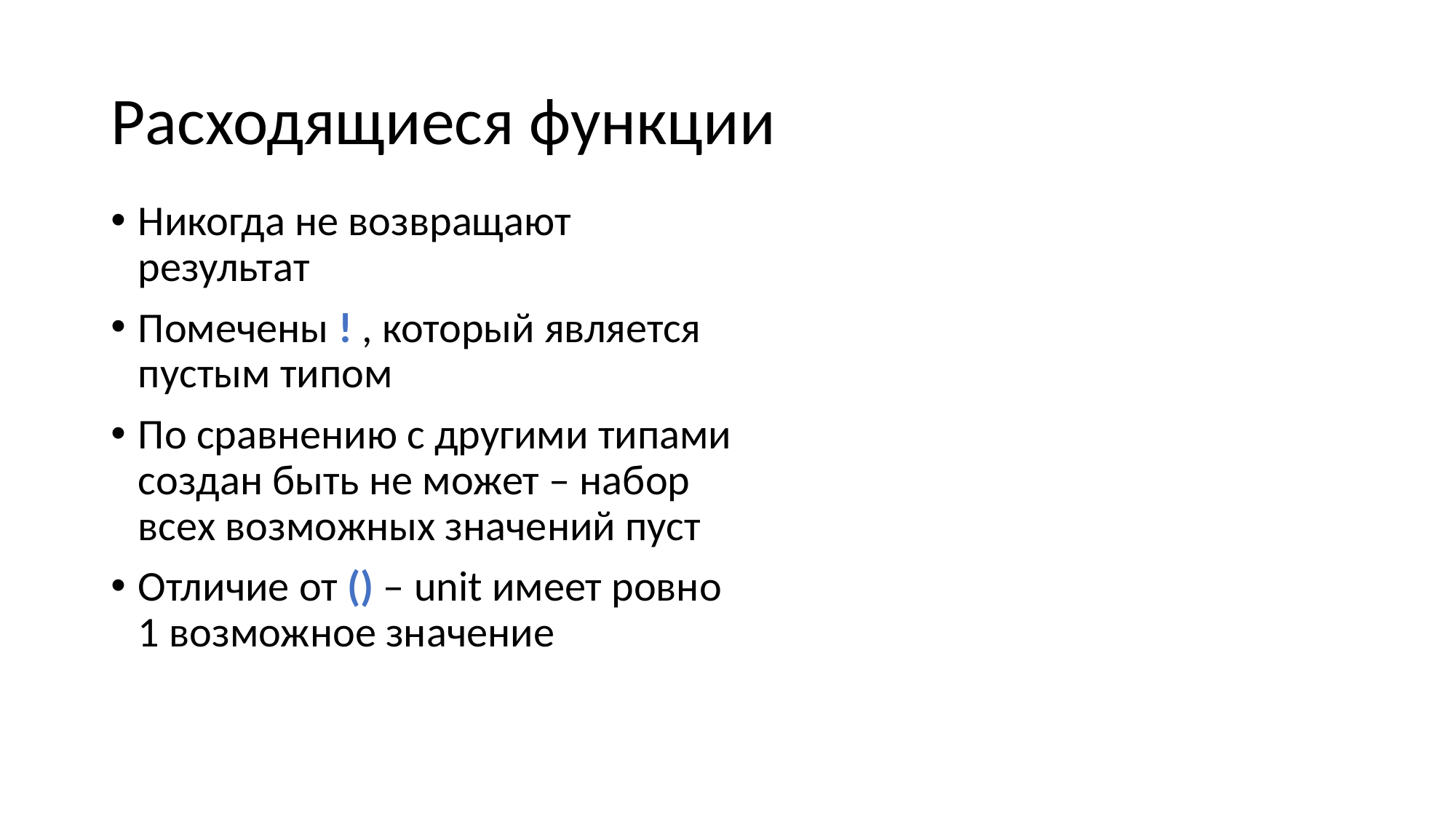

# Расходящиеся функции
Никогда не возвращают результат
Помечены ! , который является пустым типом
По сравнению с другими типами создан быть не может – набор всех возможных значений пуст
Отличие от () – unit имеет ровно 1 возможное значение